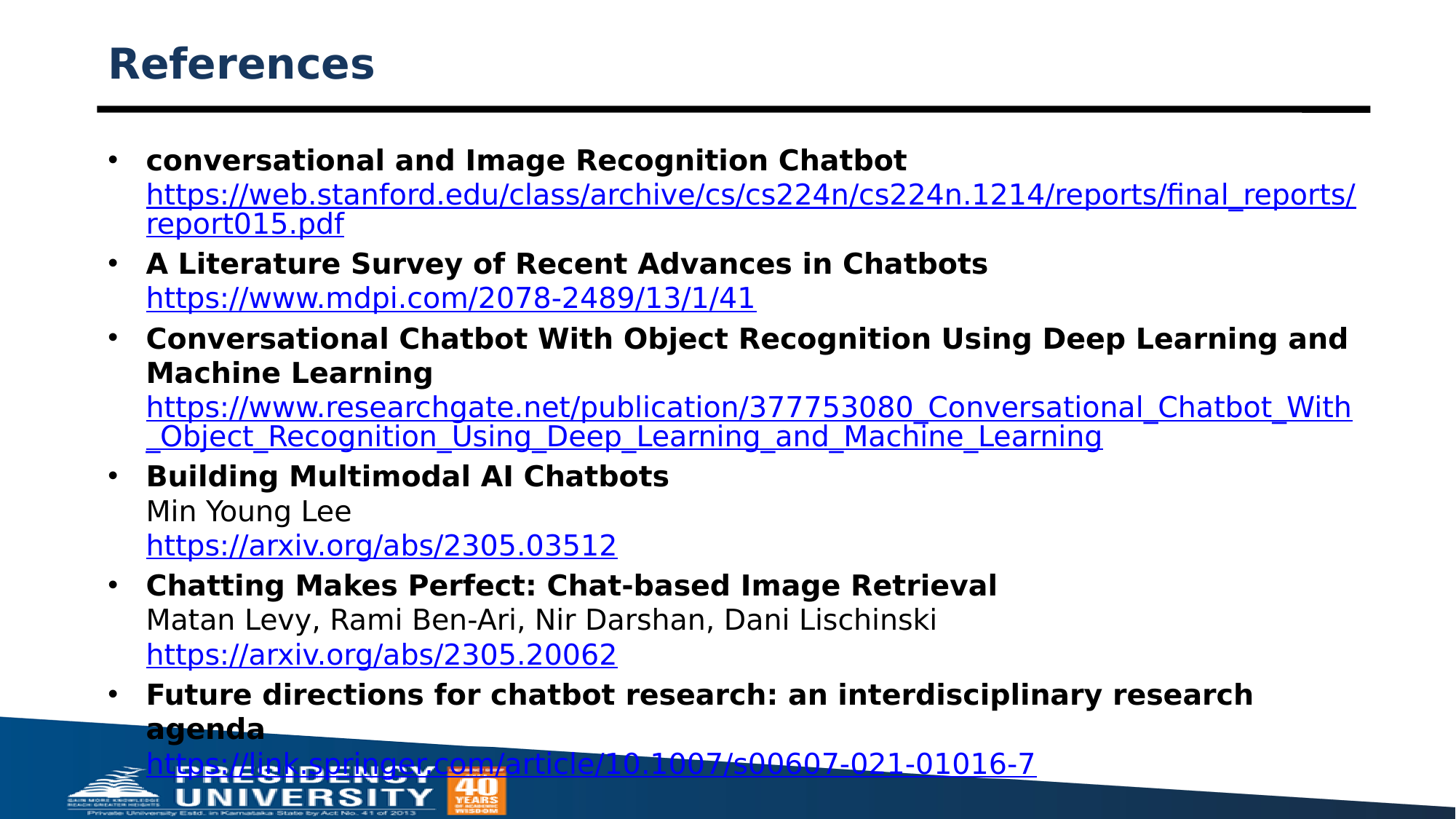

# References
conversational and Image Recognition Chatbot
https://web.stanford.edu/class/archive/cs/cs224n/cs224n.1214/reports/final_reports/report015.pdf
A Literature Survey of Recent Advances in Chatbots
https://www.mdpi.com/2078-2489/13/1/41
Conversational Chatbot With Object Recognition Using Deep Learning and Machine Learning
https://www.researchgate.net/publication/377753080_Conversational_Chatbot_With_Object_Recognition_Using_Deep_Learning_and_Machine_Learning
Building Multimodal AI Chatbots
Min Young Lee
https://arxiv.org/abs/2305.03512
Chatting Makes Perfect: Chat-based Image Retrieval
Matan Levy, Rami Ben-Ari, Nir Darshan, Dani Lischinski
https://arxiv.org/abs/2305.20062
Future directions for chatbot research: an interdisciplinary research agenda
https://link.springer.com/article/10.1007/s00607-021-01016-7